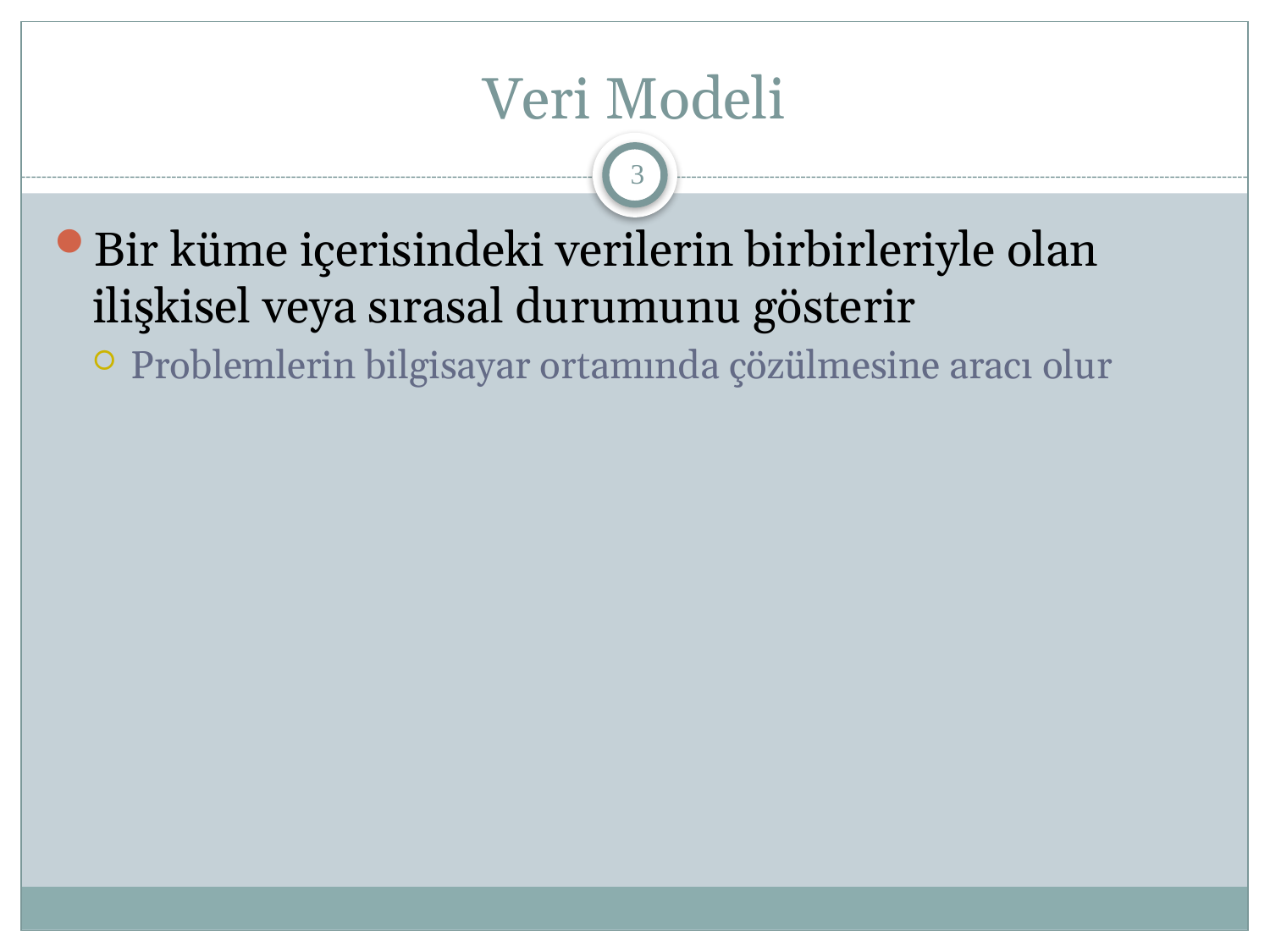

# Veri Modeli
3
Bir küme içerisindeki verilerin birbirleriyle olan ilişkisel veya sırasal durumunu gösterir
Problemlerin bilgisayar ortamında çözülmesine aracı olur